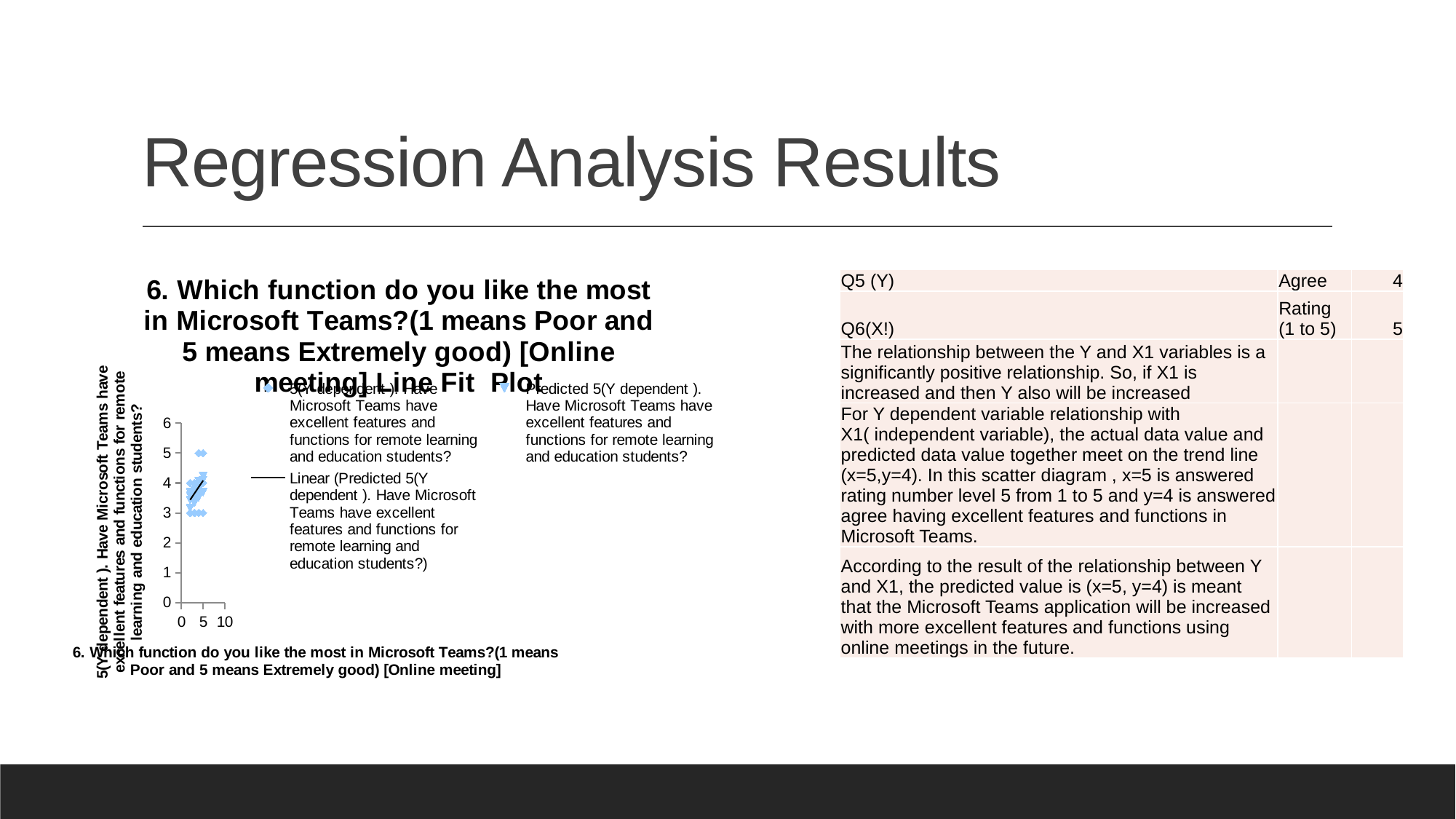

# Regression Analysis Results

### Chart: 6. Which function do you like the most in Microsoft Teams?(1 means Poor and 5 means Extremely good) [Online meeting] Line Fit  Plot

| Category |  |  |
|---|---|---|
| Q5 (Y) | Agree | 4 |
| --- | --- | --- |
| Q6(X!) | Rating (1 to 5) | 5 |
| The relationship between the Y and X1 variables is a significantly positive relationship. So, if X1 is increased and then Y also will be increased |  |  |
| For Y dependent variable relationship with X1( independent variable), the actual data value and predicted data value together meet on the trend line (x=5,y=4). In this scatter diagram , x=5 is answered rating number level 5 from 1 to 5 and y=4 is answered agree having excellent features and functions in Microsoft Teams. |  |  |
| According to the result of the relationship between Y and X1, the predicted value is (x=5, y=4) is meant that the Microsoft Teams application will be increased with more excellent features and functions using online meetings in the future. |  |  |